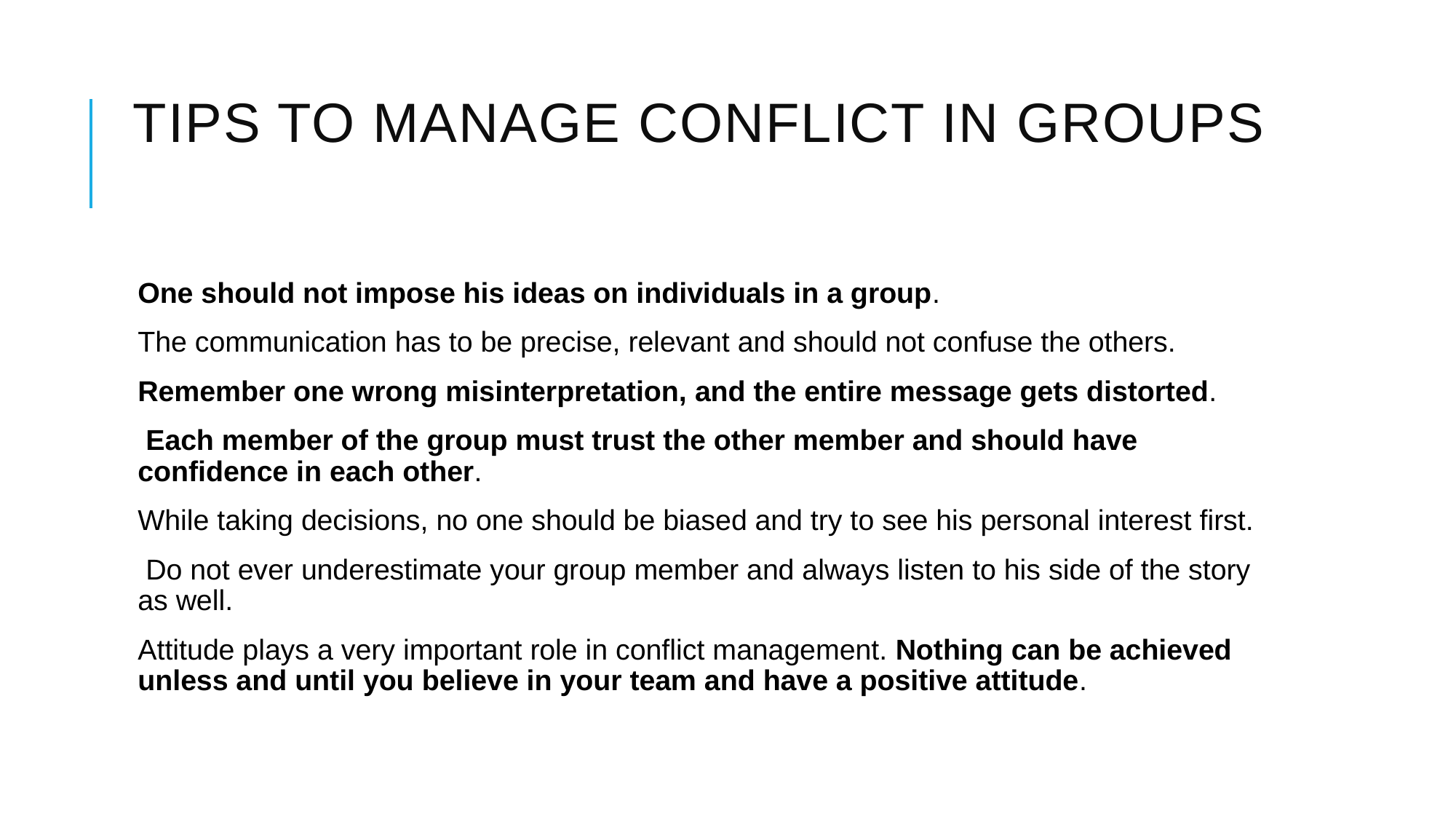

# Tips to manage Conflict in Groups
One should not impose his ideas on individuals in a group.
The communication has to be precise, relevant and should not confuse the others.
Remember one wrong misinterpretation, and the entire message gets distorted.
 Each member of the group must trust the other member and should have confidence in each other.
While taking decisions, no one should be biased and try to see his personal interest first.
 Do not ever underestimate your group member and always listen to his side of the story as well.
Attitude plays a very important role in conflict management. Nothing can be achieved unless and until you believe in your team and have a positive attitude.